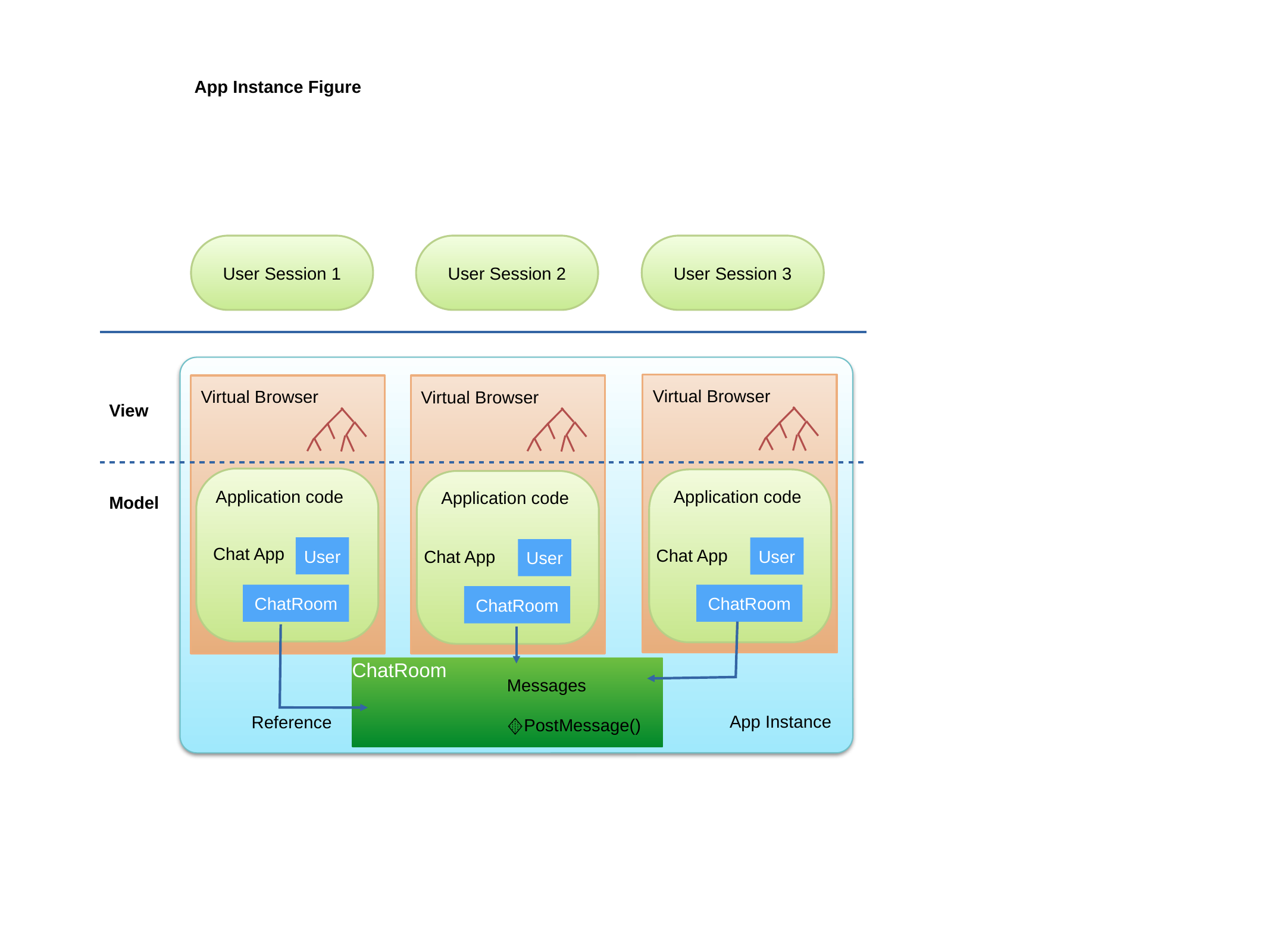

App Instance Figure

User Session 1

User Session 2

User Session 3

Virtual Browser

Virtual Browser

Virtual Browser
View

Application code

User
Chat App

ChatRoom

Application code

User
Chat App

ChatRoom
Application code
Model

User
Chat App

ChatRoom

ChatRoom
Messages
Reference
🔶PostMessage()
App Instance